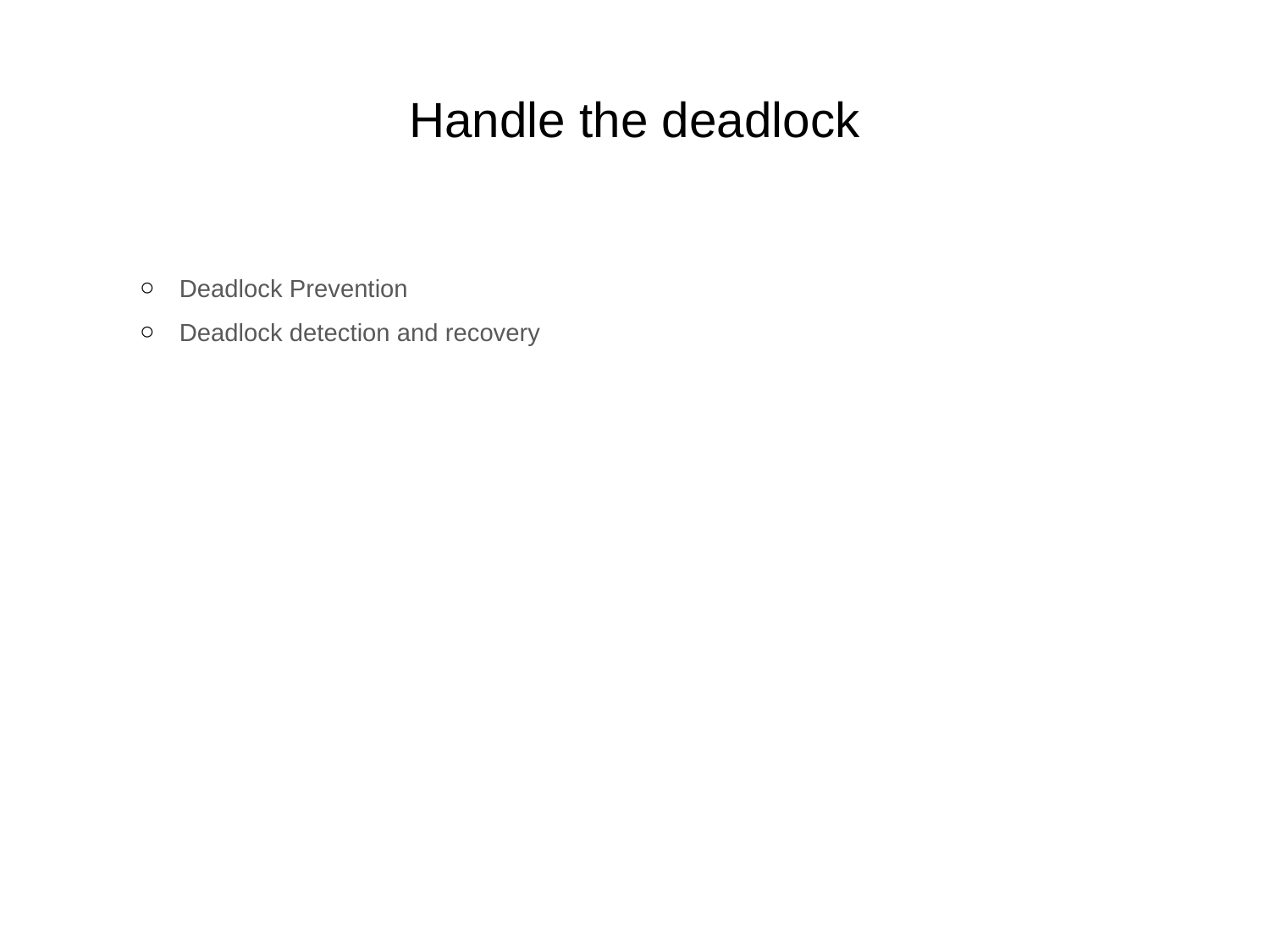

# Handle the deadlock

Deadlock Prevention
Deadlock detection and recovery